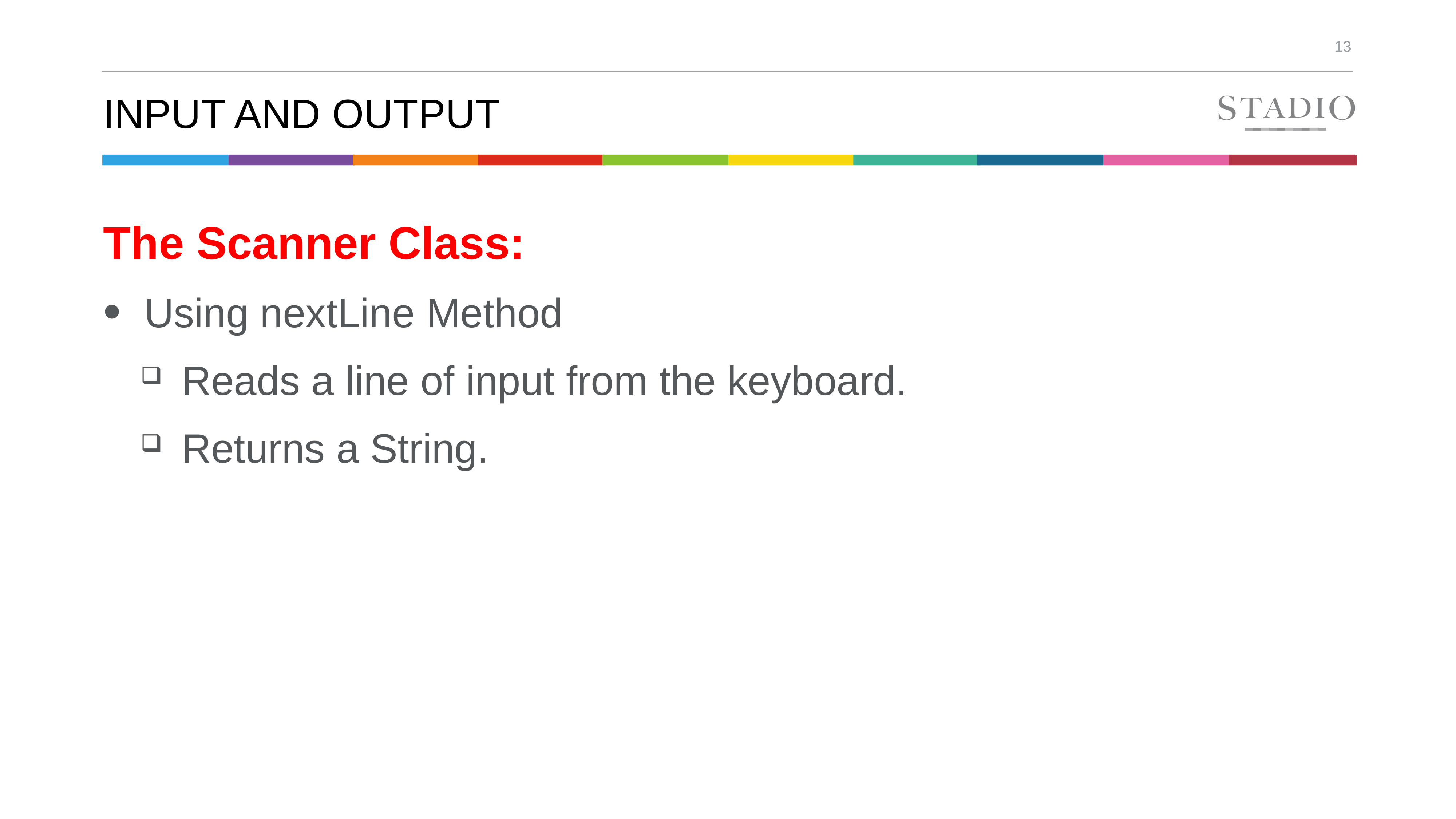

# Input and output

The Scanner Class:
Using nextLine Method
Reads a line of input from the keyboard.
Returns a String.